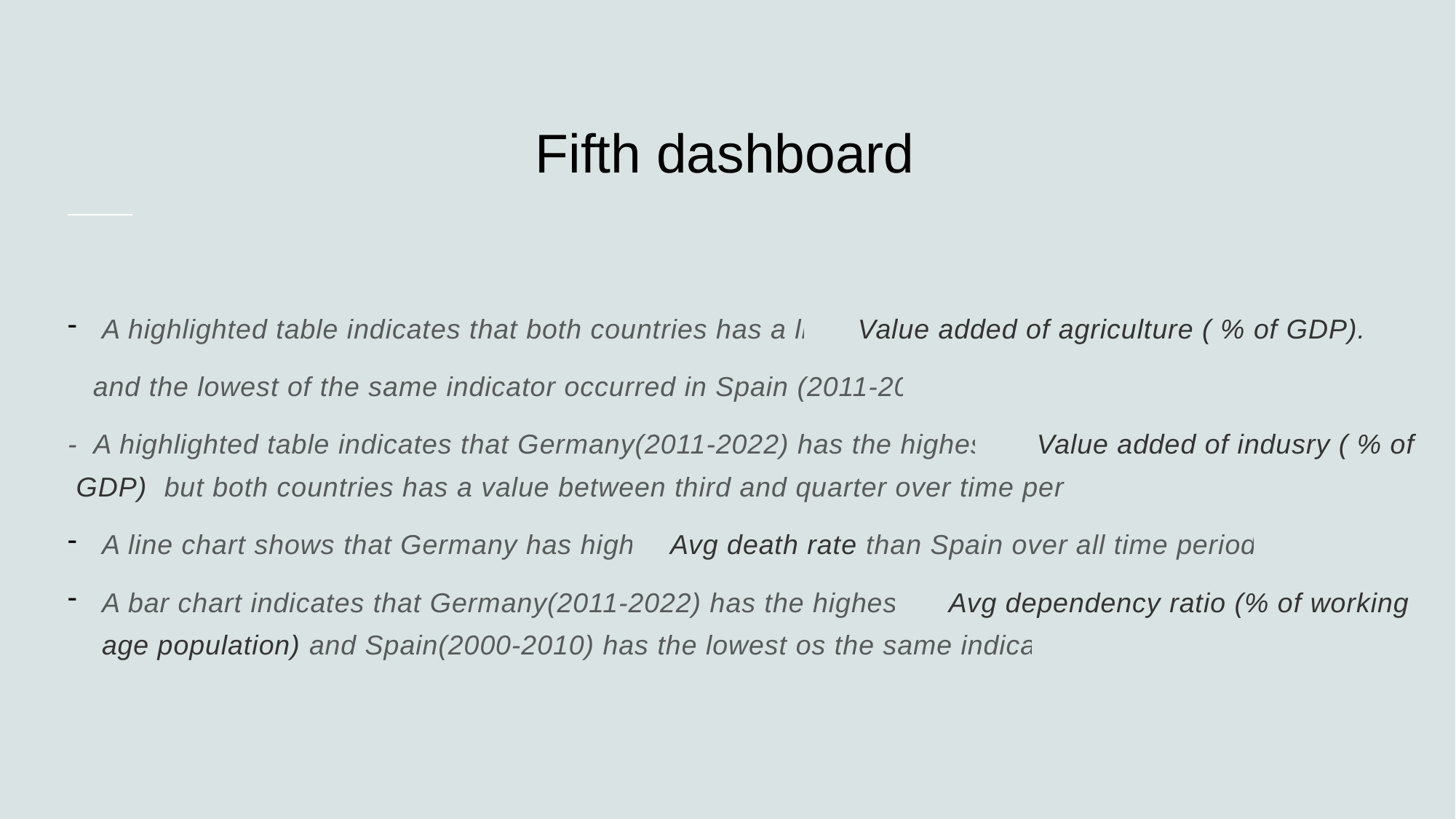

# Fifth dashboard

A highlighted table indicates that both countries has a little Value added of agriculture ( % of GDP).
   and the lowest of the same indicator occurred in Spain (2011-2022)
-  A highlighted table indicates that Germany(2011-2022) has the highest of Value added of indusry ( % of  GDP)  but both countries has a value between third and quarter over time periods
A line chart shows that Germany has higher Avg death rate than Spain over all time periods.
A bar chart indicates that Germany(2011-2022) has the highest of Avg dependency ratio (% of working age population) and Spain(2000-2010) has the lowest os the same indicator